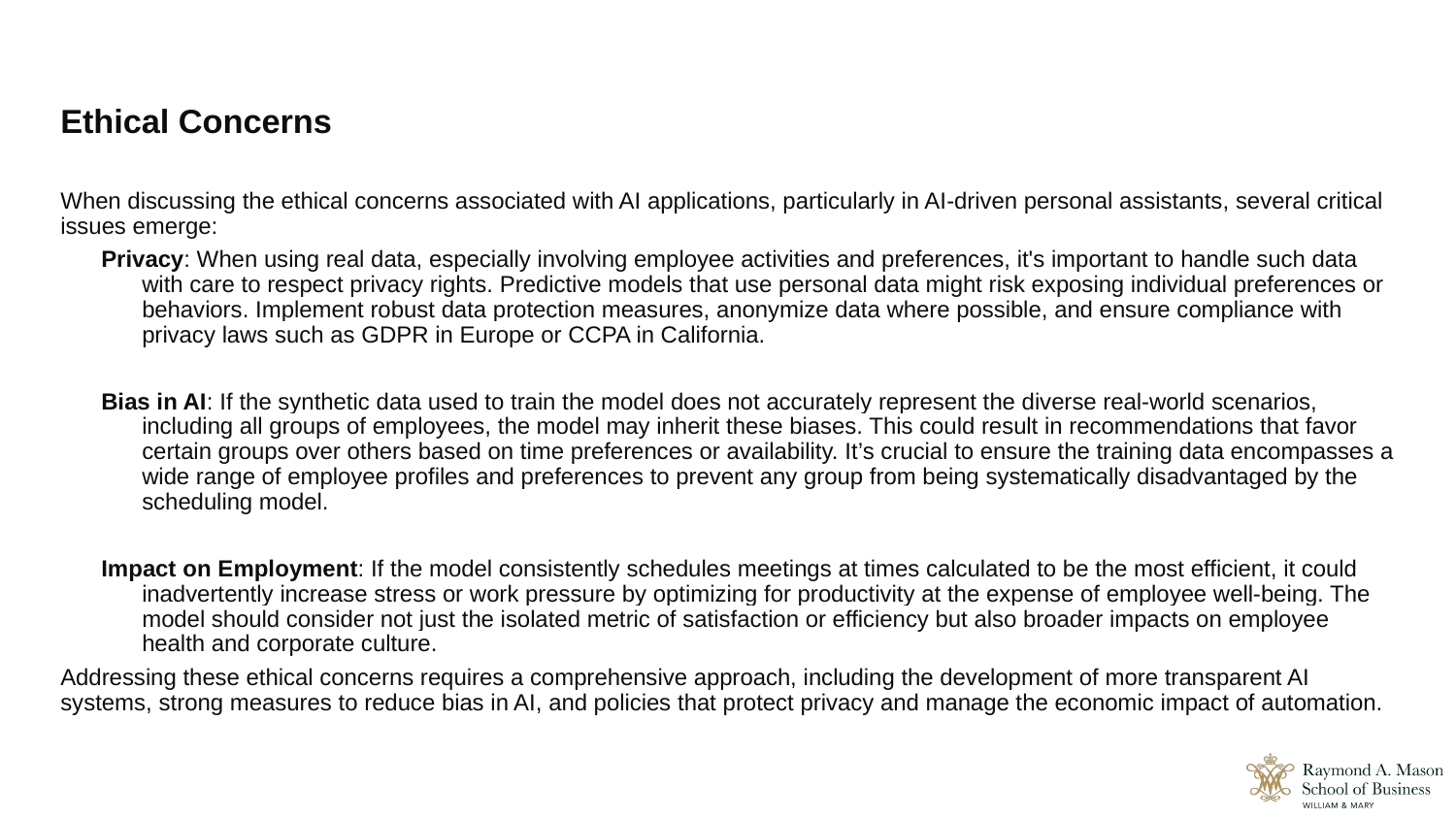

# Ethical Concerns

When discussing the ethical concerns associated with AI applications, particularly in AI-driven personal assistants, several critical issues emerge:
Privacy: When using real data, especially involving employee activities and preferences, it's important to handle such data with care to respect privacy rights. Predictive models that use personal data might risk exposing individual preferences or behaviors. Implement robust data protection measures, anonymize data where possible, and ensure compliance with privacy laws such as GDPR in Europe or CCPA in California.

Bias in AI: If the synthetic data used to train the model does not accurately represent the diverse real-world scenarios, including all groups of employees, the model may inherit these biases. This could result in recommendations that favor certain groups over others based on time preferences or availability. It’s crucial to ensure the training data encompasses a wide range of employee profiles and preferences to prevent any group from being systematically disadvantaged by the scheduling model.

Impact on Employment: If the model consistently schedules meetings at times calculated to be the most efficient, it could inadvertently increase stress or work pressure by optimizing for productivity at the expense of employee well-being. The model should consider not just the isolated metric of satisfaction or efficiency but also broader impacts on employee health and corporate culture.
Addressing these ethical concerns requires a comprehensive approach, including the development of more transparent AI systems, strong measures to reduce bias in AI, and policies that protect privacy and manage the economic impact of automation.